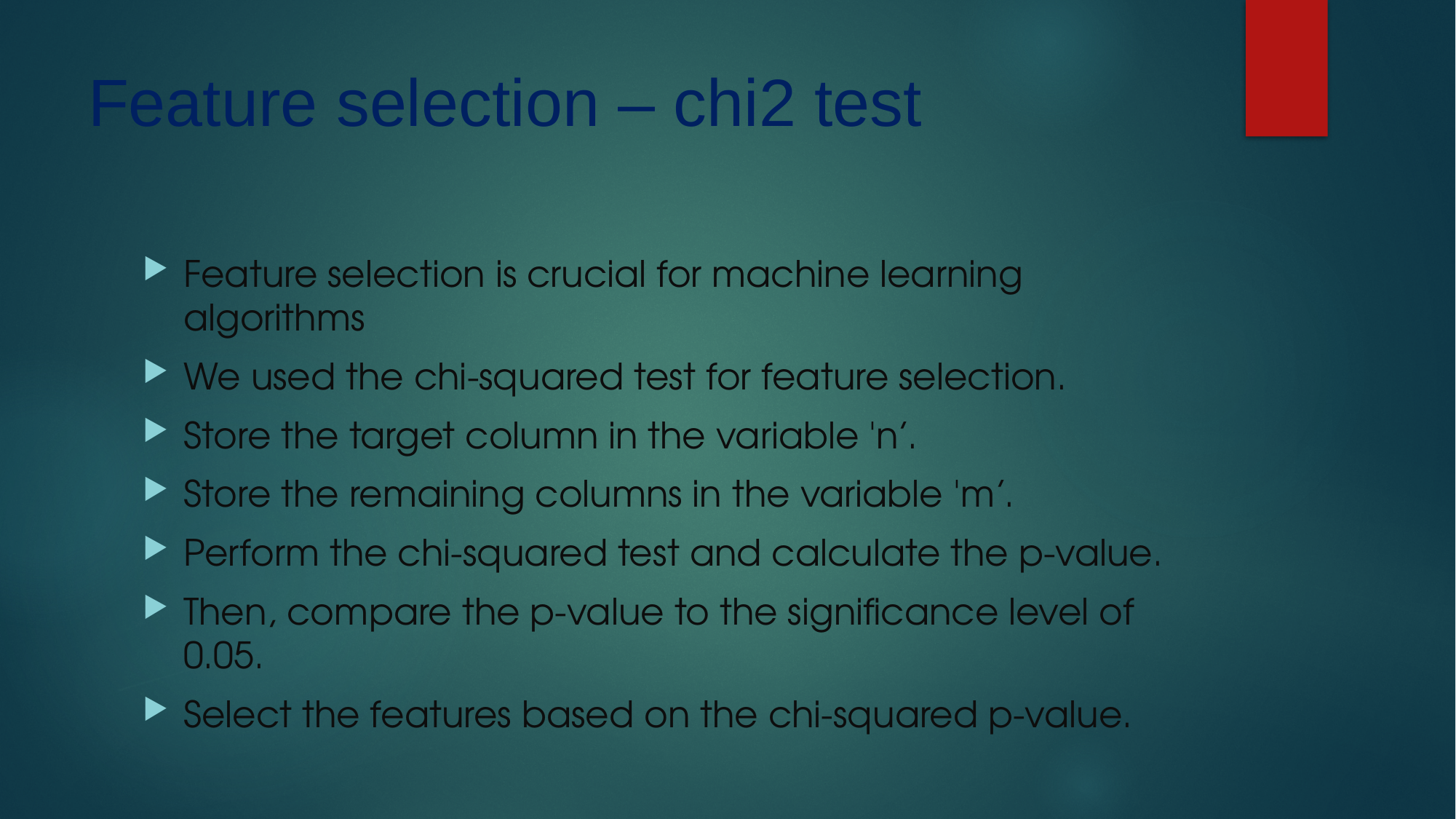

# Feature selection – chi2 test
Feature selection is crucial for machine learning algorithms
We used the chi-squared test for feature selection.
Store the target column in the variable 'n’.
Store the remaining columns in the variable 'm’.
Perform the chi-squared test and calculate the p-value.
Then, compare the p-value to the significance level of 0.05.
Select the features based on the chi-squared p-value.